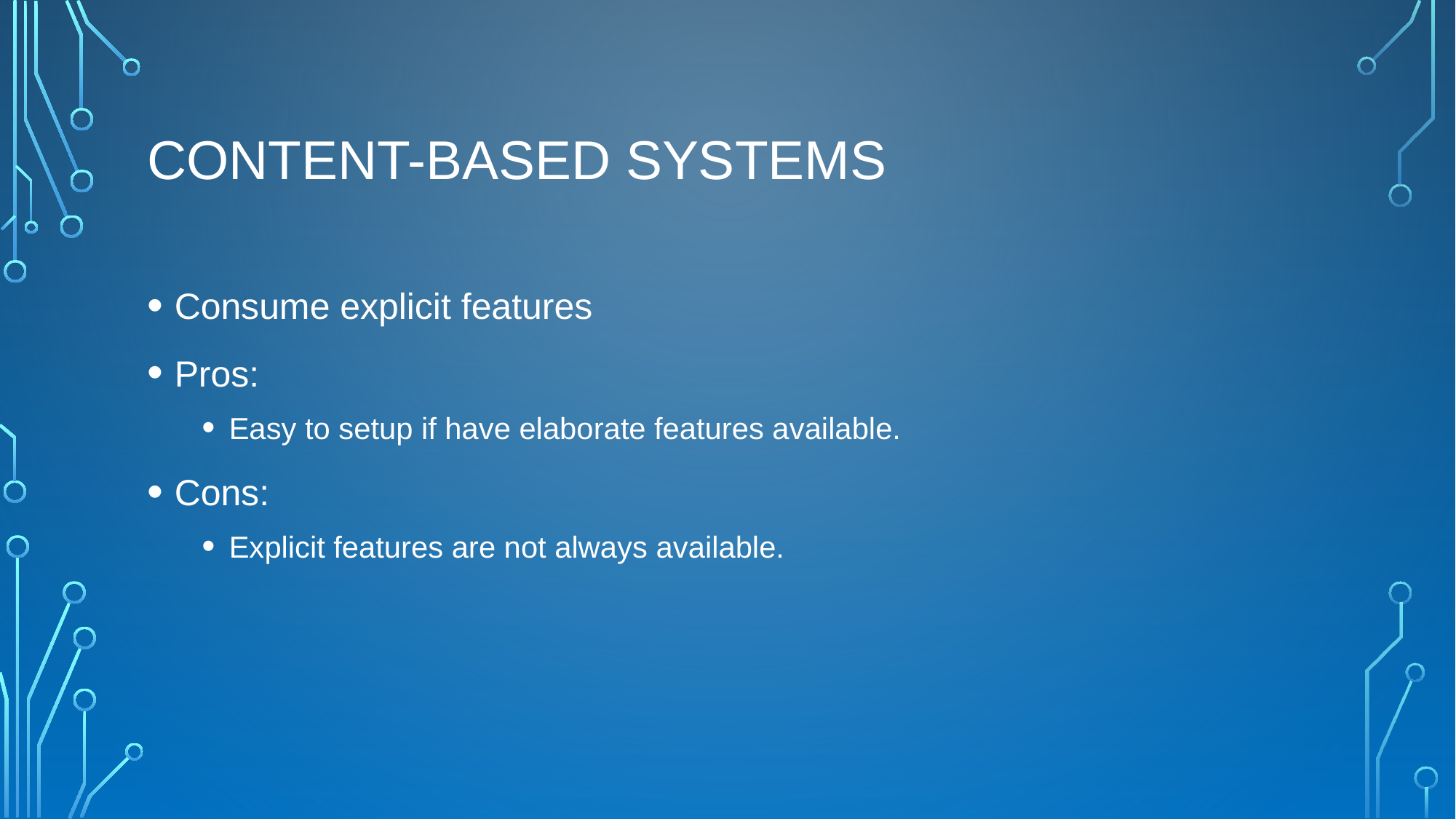

# Content-based systems
Consume explicit features
Pros:
Easy to setup if have elaborate features available.
Cons:
Explicit features are not always available.